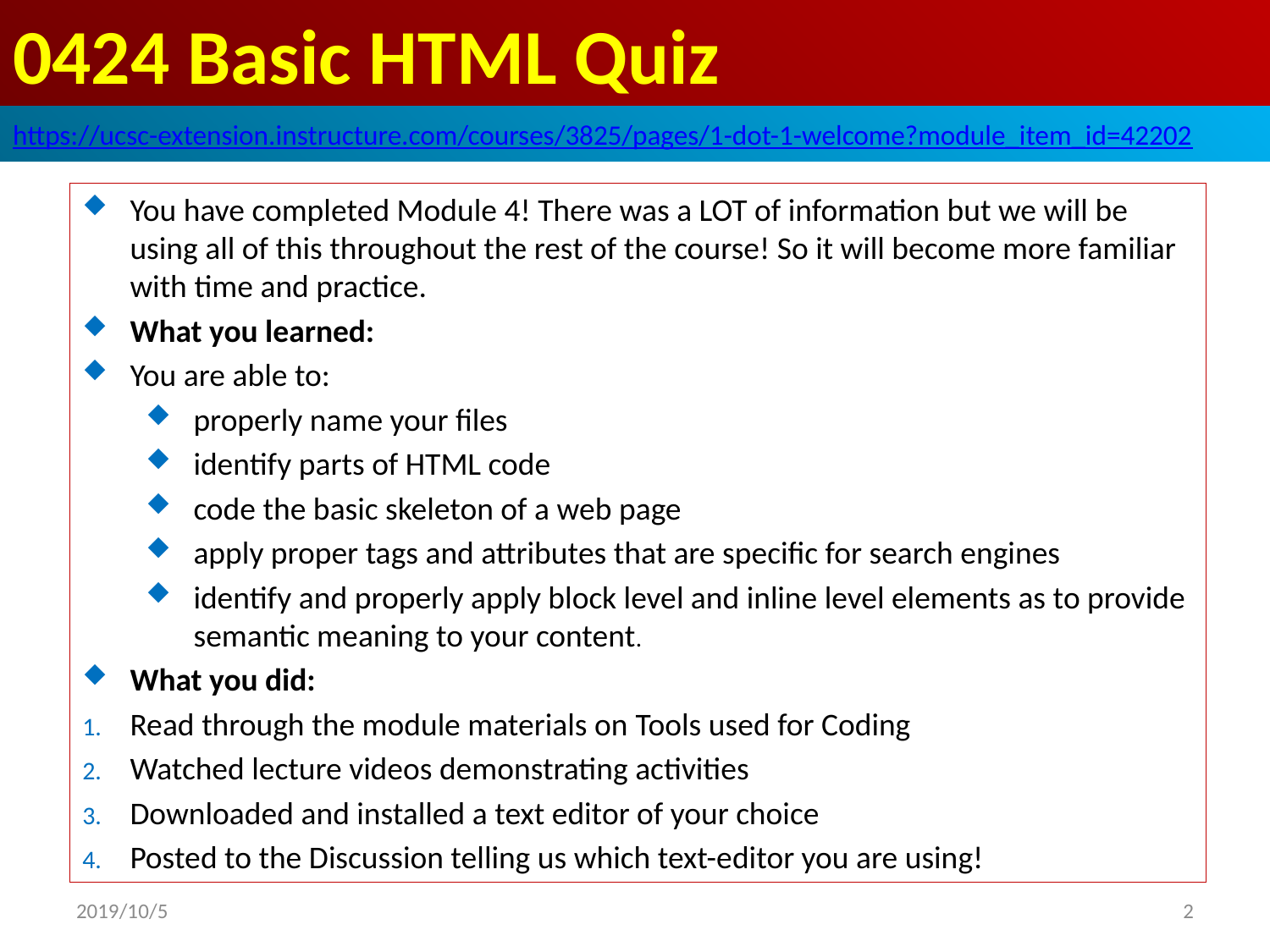

# 0424 Basic HTML Quiz
https://ucsc-extension.instructure.com/courses/3825/pages/1-dot-1-welcome?module_item_id=42202
You have completed Module 4! There was a LOT of information but we will be using all of this throughout the rest of the course! So it will become more familiar with time and practice.
What you learned:
You are able to:
properly name your files
identify parts of HTML code
code the basic skeleton of a web page
apply proper tags and attributes that are specific for search engines
identify and properly apply block level and inline level elements as to provide semantic meaning to your content.
What you did:
Read through the module materials on Tools used for Coding
Watched lecture videos demonstrating activities
Downloaded and installed a text editor of your choice
Posted to the Discussion telling us which text-editor you are using!

2019/10/5
2